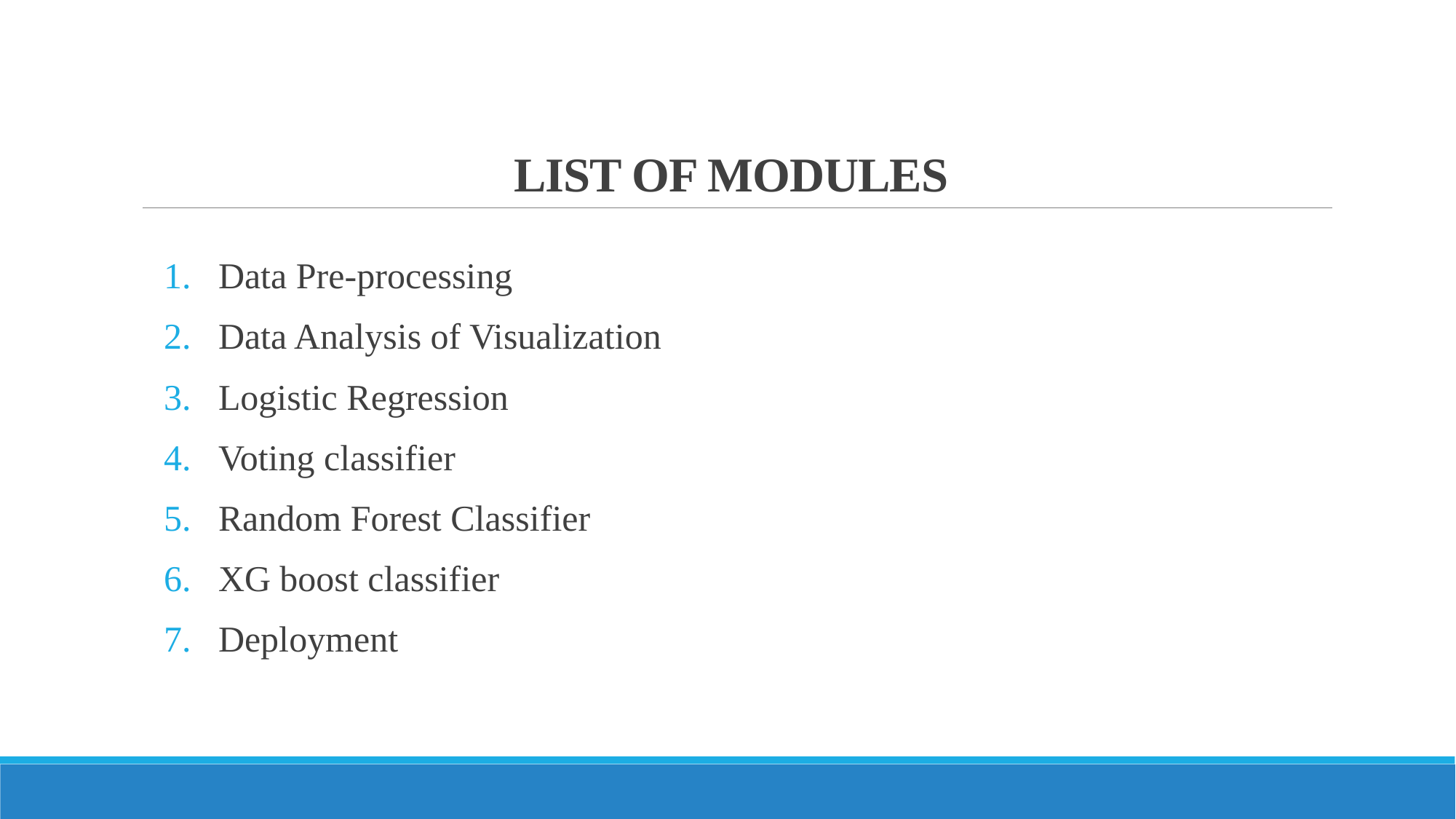

# LIST OF MODULES
Data Pre-processing
Data Analysis of Visualization
Logistic Regression
Voting classifier
Random Forest Classifier
XG boost classifier
Deployment